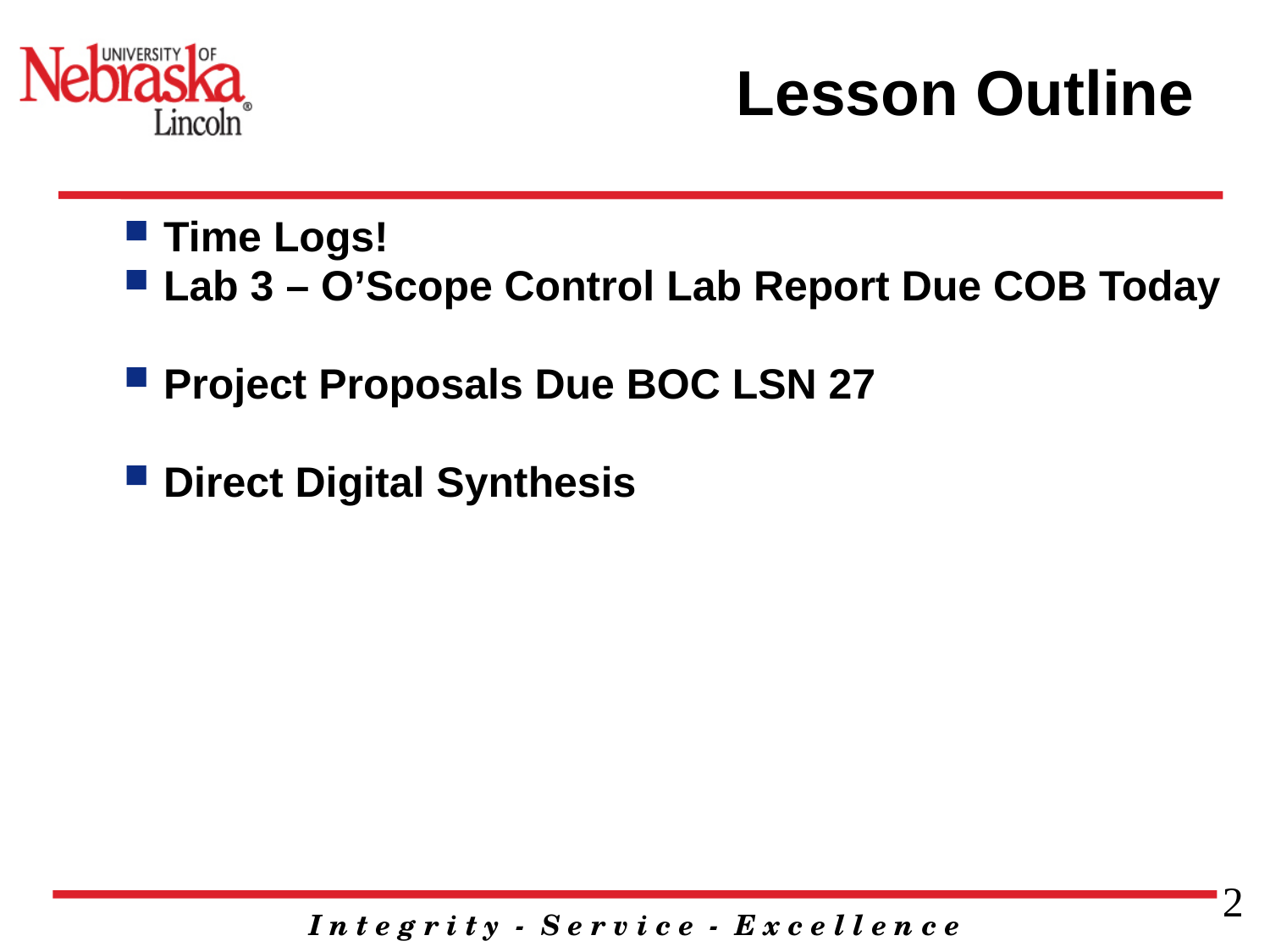

# Lesson Outline
Time Logs!
Lab 3 – O’Scope Control Lab Report Due COB Today

Project Proposals Due BOC LSN 27

Direct Digital Synthesis
2